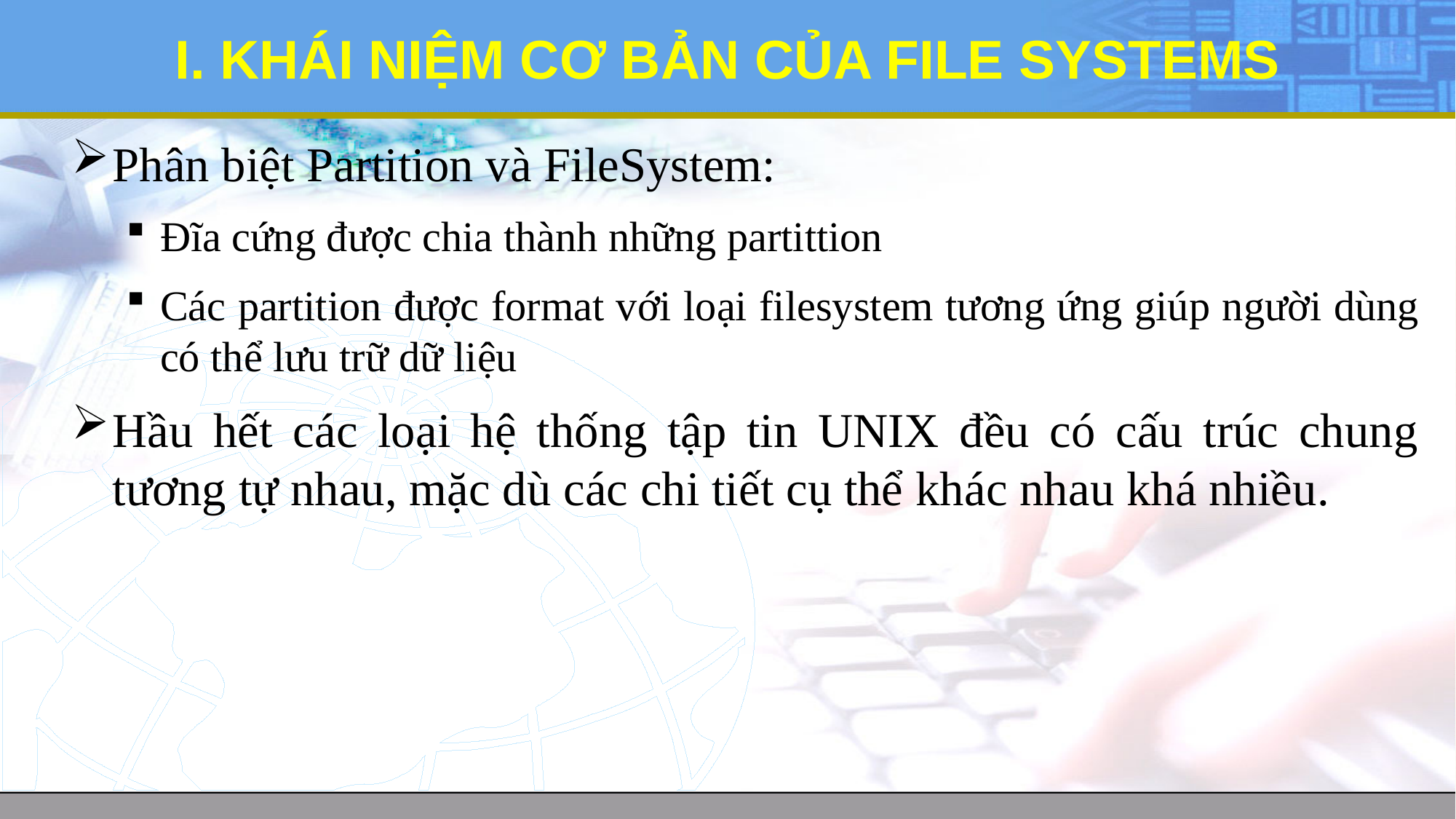

# I. KHÁI NIỆM CƠ BẢN CỦA FILE SYSTEMS
Phân biệt Partition và FileSystem:
Đĩa cứng được chia thành những partittion
Các partition được format với loại filesystem tương ứng giúp người dùng có thể lưu trữ dữ liệu
Hầu hết các loại hệ thống tập tin UNIX đều có cấu trúc chung tương tự nhau, mặc dù các chi tiết cụ thể khác nhau khá nhiều.